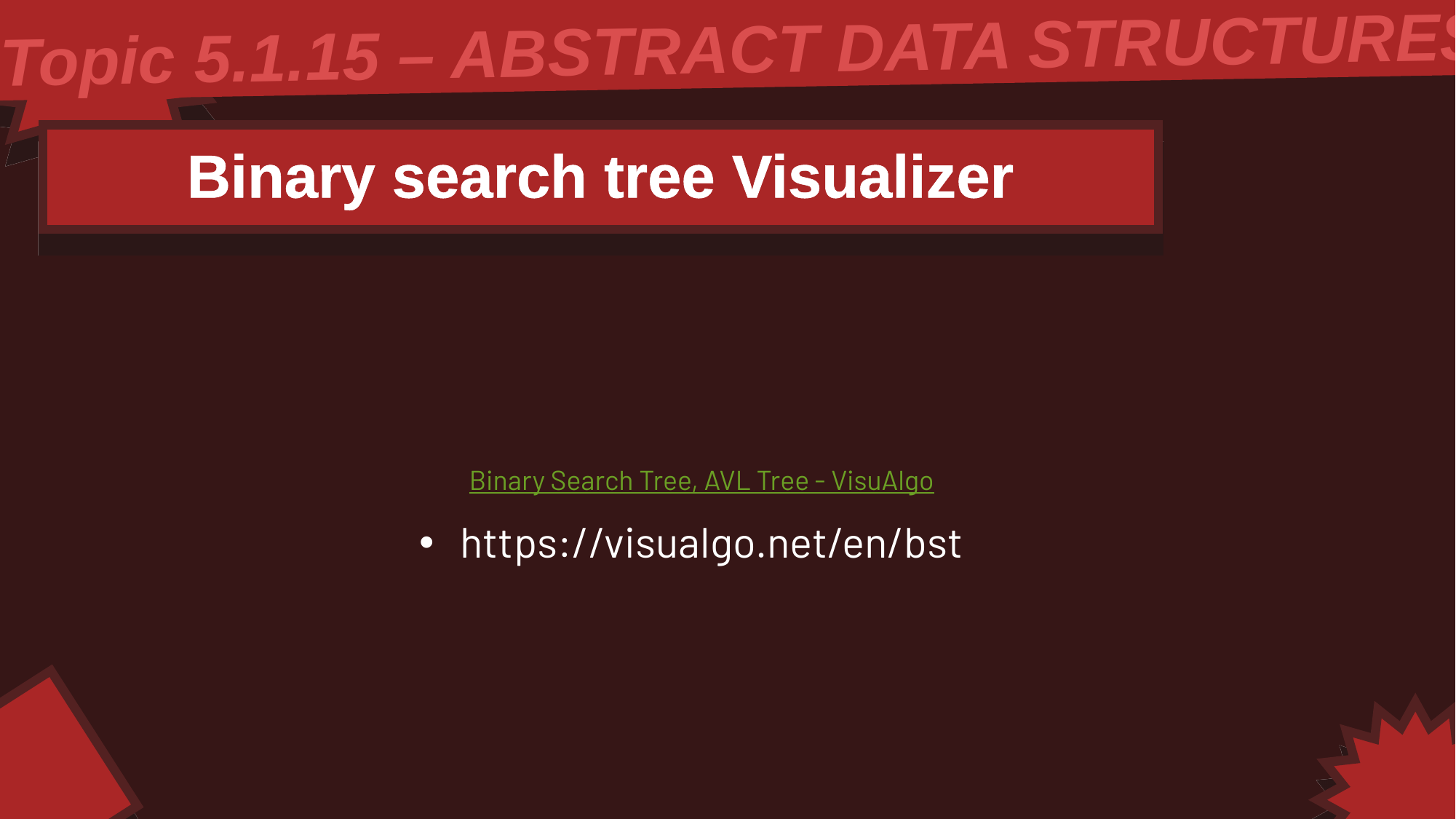

Topic 5.1.15 – ABSTRACT DATA STRUCTURES

Binary search tree Visualizer
Binary Search Tree, AVL Tree - VisuAlgo
https://visualgo.net/en/bst